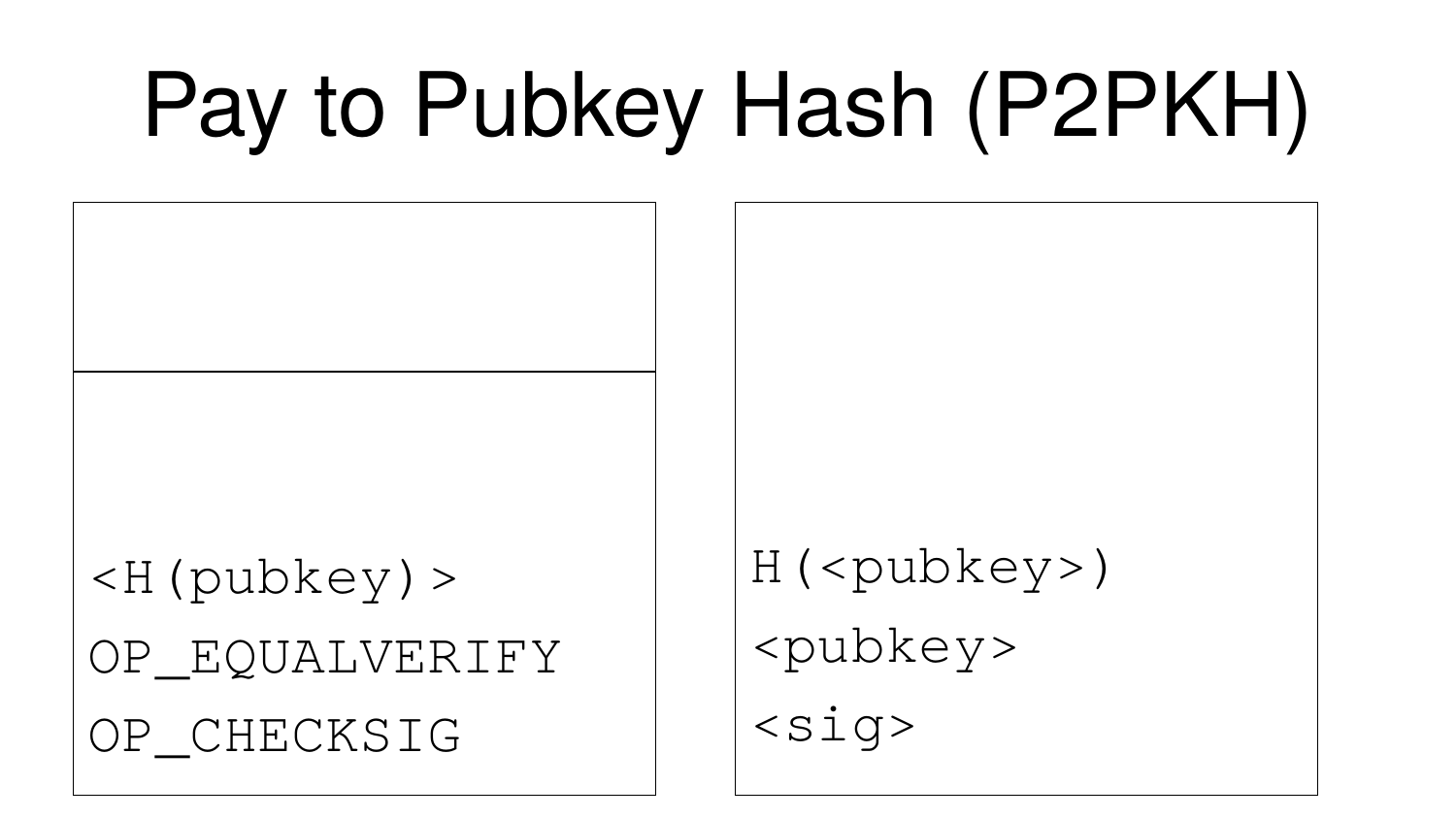

# Pay to Pubkey Hash (P2PKH)

H(<pubkey>)
<pubkey>
<sig>

<H(pubkey)>
OP_EQUALVERIFY
OP_CHECKSIG